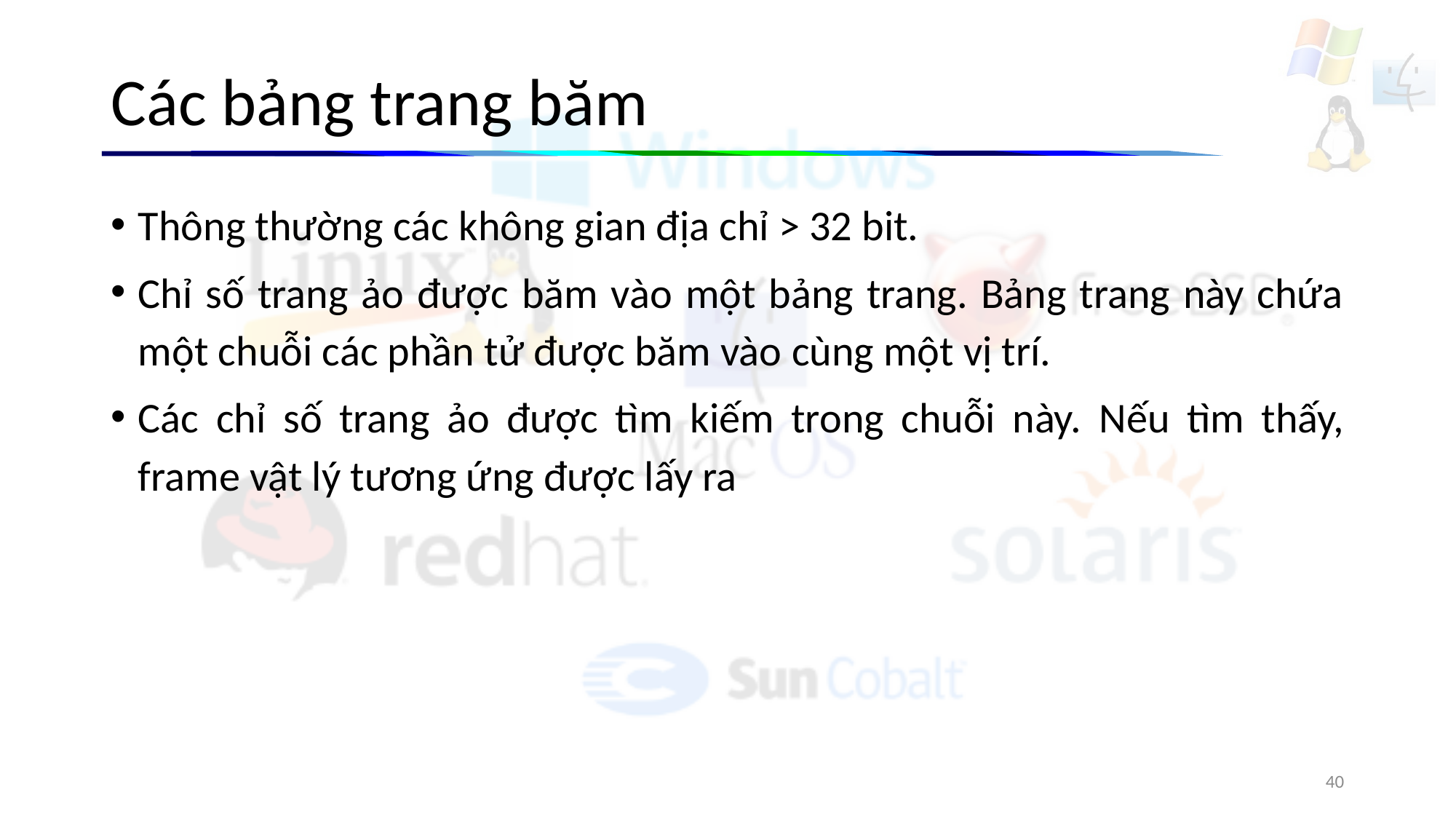

# Các bảng trang băm
Thông thường các không gian địa chỉ > 32 bit.
Chỉ số trang ảo được băm vào một bảng trang. Bảng trang này chứa một chuỗi các phần tử được băm vào cùng một vị trí.
Các chỉ số trang ảo được tìm kiếm trong chuỗi này. Nếu tìm thấy, frame vật lý tương ứng được lấy ra
40